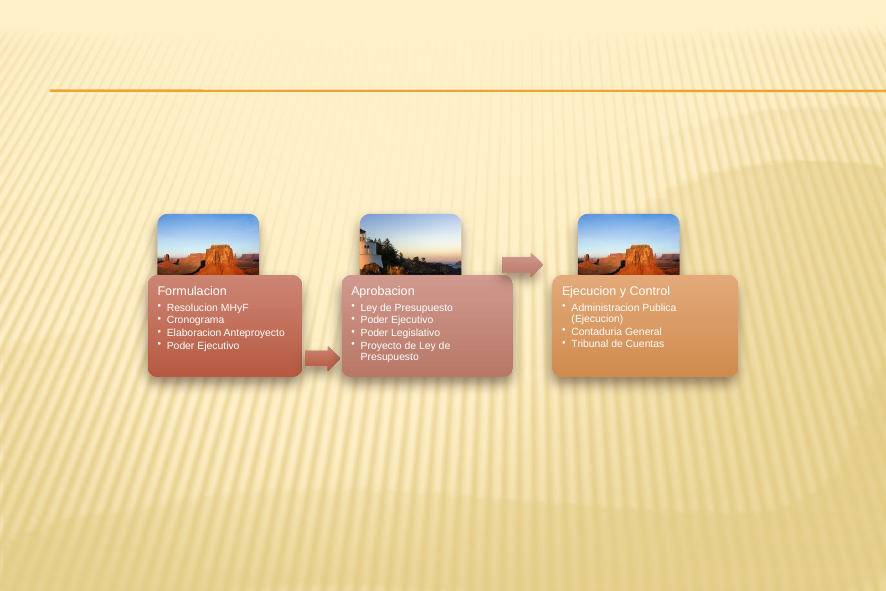

Formulacion
Resolucion MHyF
Cronograma
Elaboracion Anteproyecto
Poder Ejecutivo

Aprobacion
Ley de Presupuesto
Poder Ejecutivo
Poder Legislativo
Proyecto de Ley de Presupuesto

Ejecucion y Control
Administracion Publica (Ejecucion)
Contaduria General
Tribunal de Cuentas